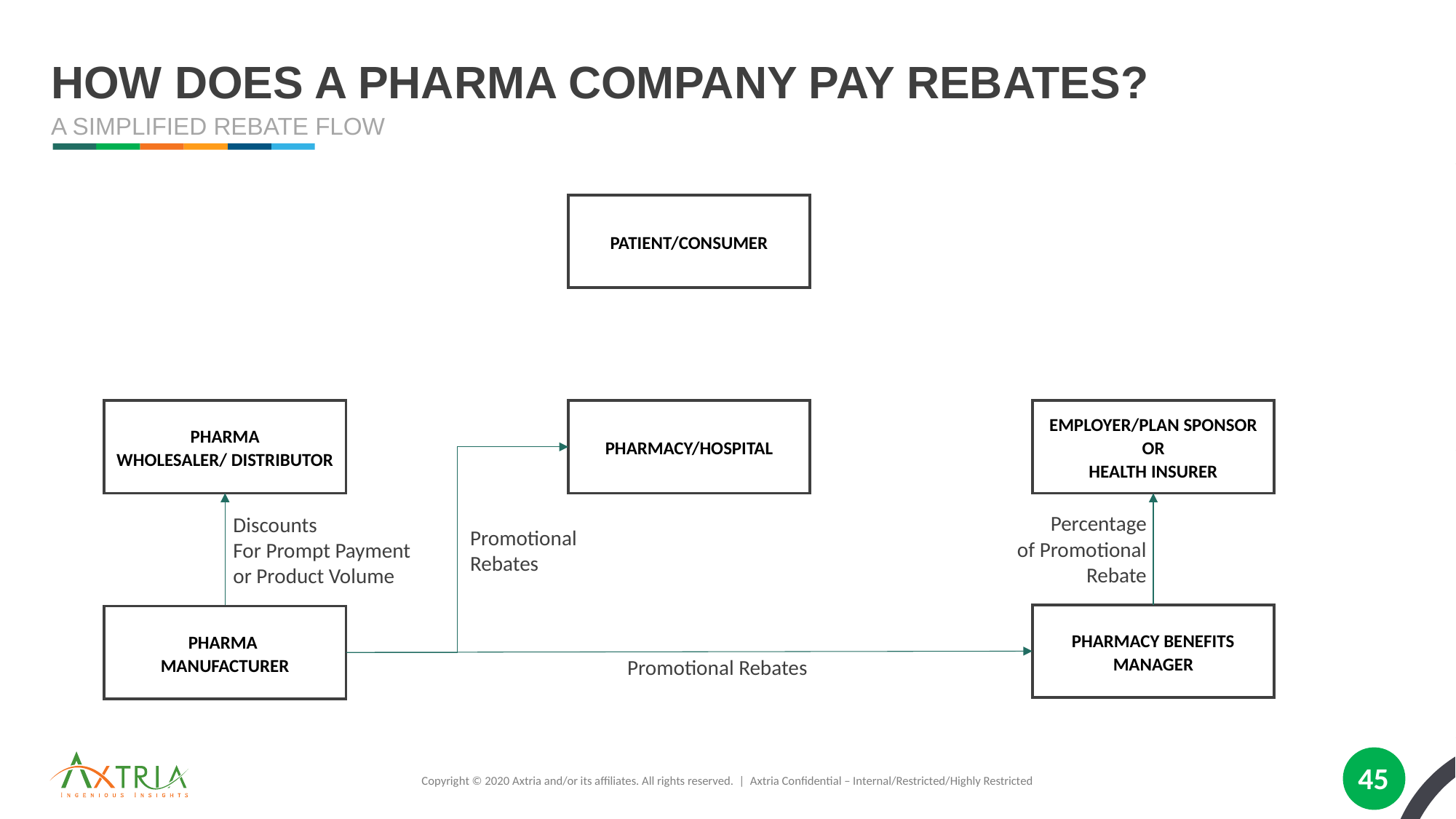

# How Does a Pharma Company Pay Rebates?
A Simplified Rebate Flow
PATIENT/CONSUMER
PHARMA
WHOLESALER/ DISTRIBUTOR
EMPLOYER/PLAN SPONSOR OR
HEALTH INSURER
PHARMACY/HOSPITAL

Percentage
of Promotional
Rebate
Discounts
For Prompt Payment
or Product Volume
Promotional
Rebates
PHARMACY BENEFITS MANAGER
PHARMA
MANUFACTURER

Promotional Rebates